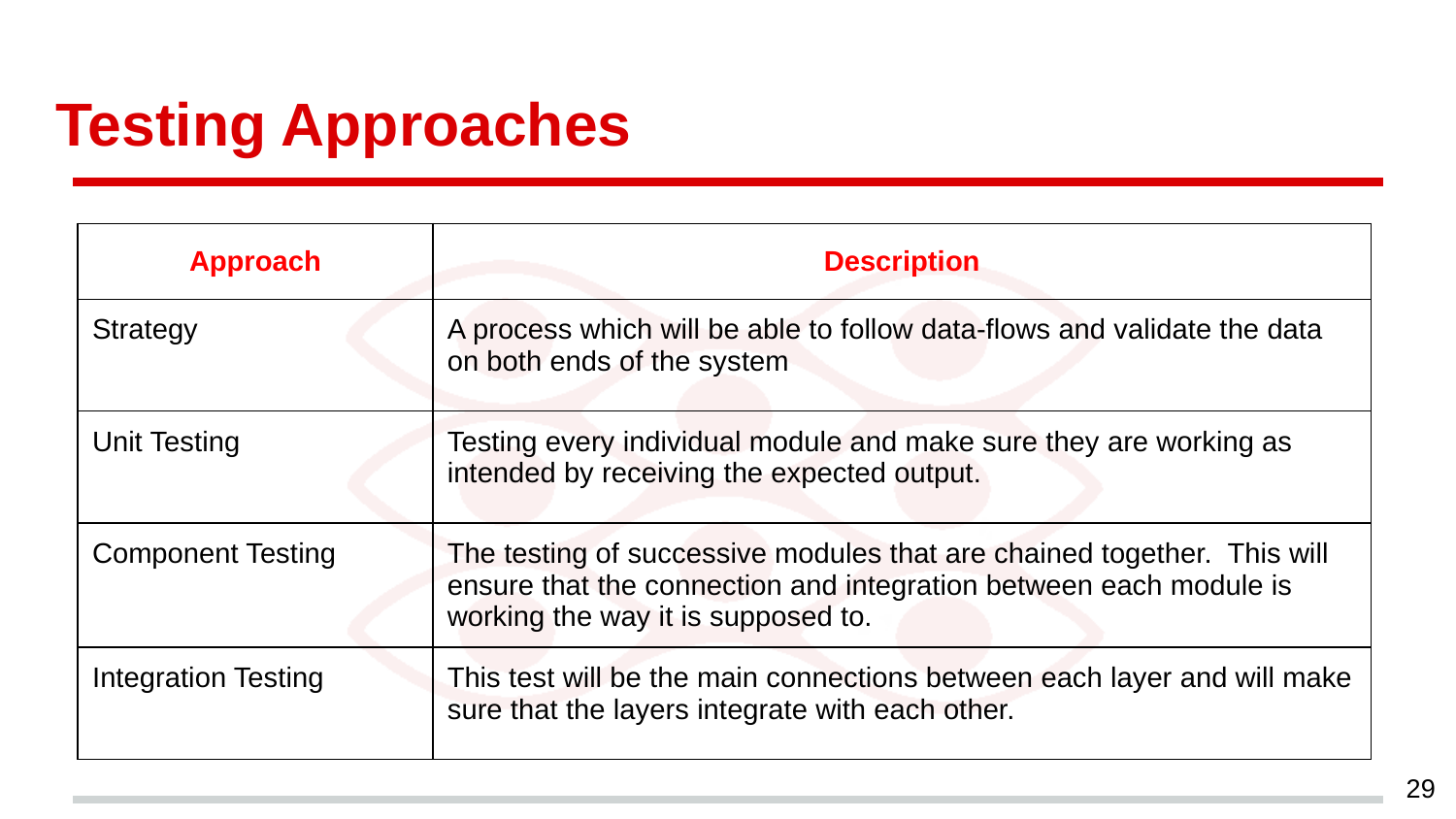

# Testing Approaches
| Approach | Description |
| --- | --- |
| Strategy | A process which will be able to follow data-flows and validate the data on both ends of the system |
| Unit Testing | Testing every individual module and make sure they are working as intended by receiving the expected output. |
| Component Testing | The testing of successive modules that are chained together. This will ensure that the connection and integration between each module is working the way it is supposed to. |
| Integration Testing | This test will be the main connections between each layer and will make sure that the layers integrate with each other. |
29